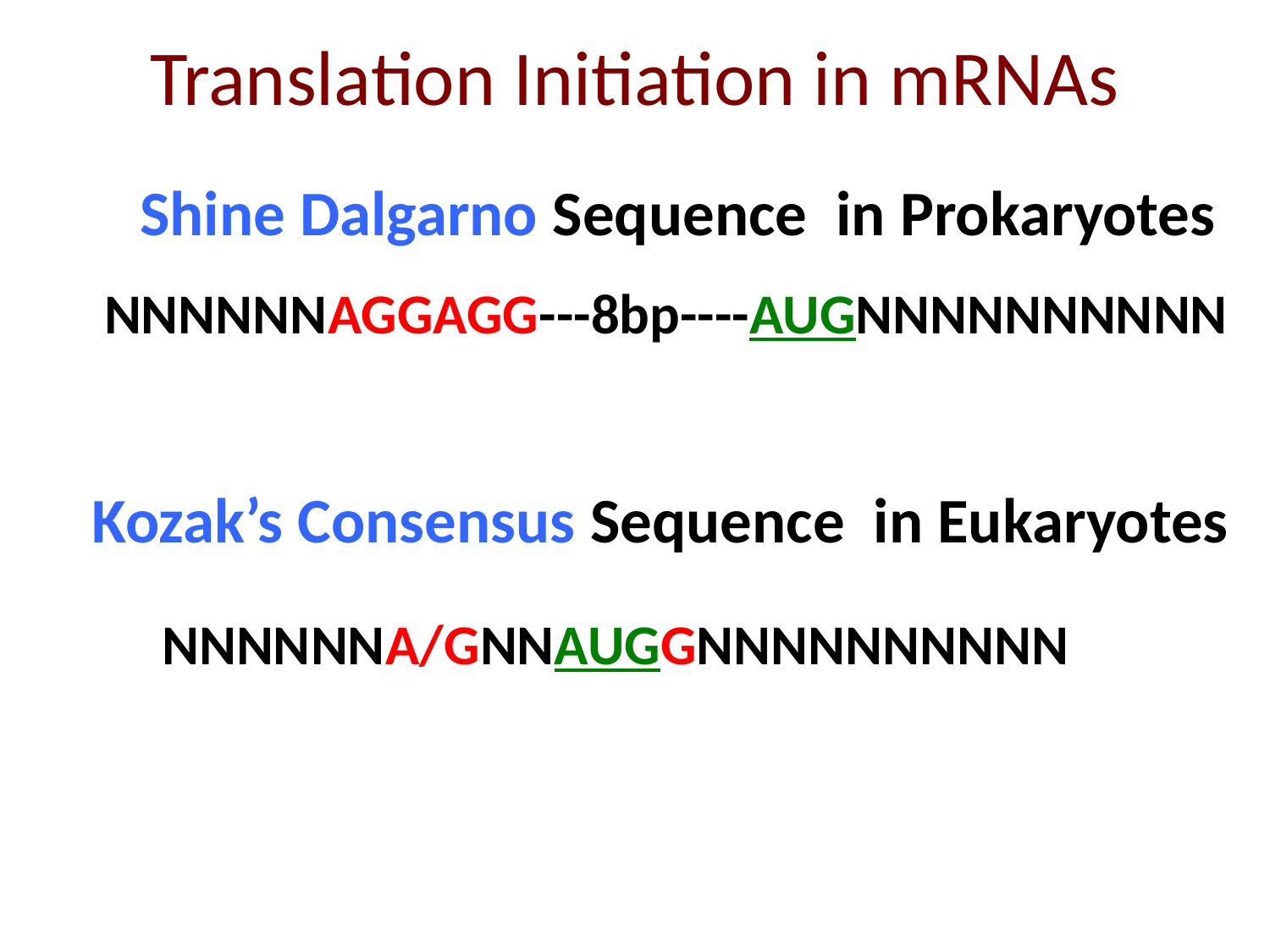

# Translation Initiation in mRNAs
Shine Dalgarno Sequence  in Prokaryotes
NNNNNNAGGAGG---8bp----AUGNNNNNNNNNN
Kozak’s Consensus Sequence  in Eukaryotes
NNNNNNA/GNNAUGGNNNNNNNNNN